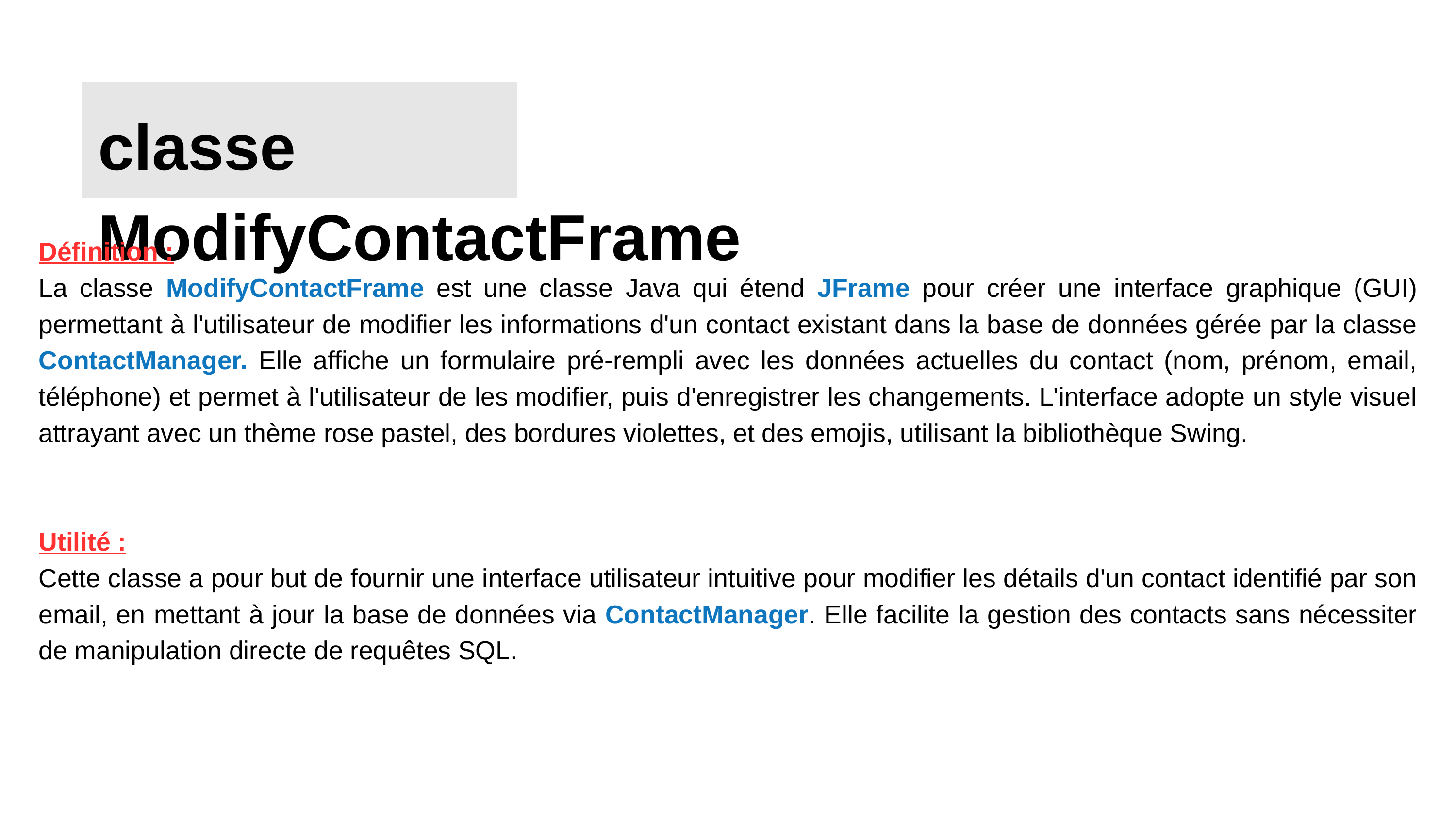

classe ModifyContactFrame

Définition :
La classe ModifyContactFrame est une classe Java qui étend JFrame pour créer une interface graphique (GUI) permettant à l'utilisateur de modifier les informations d'un contact existant dans la base de données gérée par la classe ContactManager. Elle affiche un formulaire pré-rempli avec les données actuelles du contact (nom, prénom, email, téléphone) et permet à l'utilisateur de les modifier, puis d'enregistrer les changements. L'interface adopte un style visuel attrayant avec un thème rose pastel, des bordures violettes, et des emojis, utilisant la bibliothèque Swing.

Utilité :
Cette classe a pour but de fournir une interface utilisateur intuitive pour modifier les détails d'un contact identifié par son email, en mettant à jour la base de données via ContactManager. Elle facilite la gestion des contacts sans nécessiter de manipulation directe de requêtes SQL.